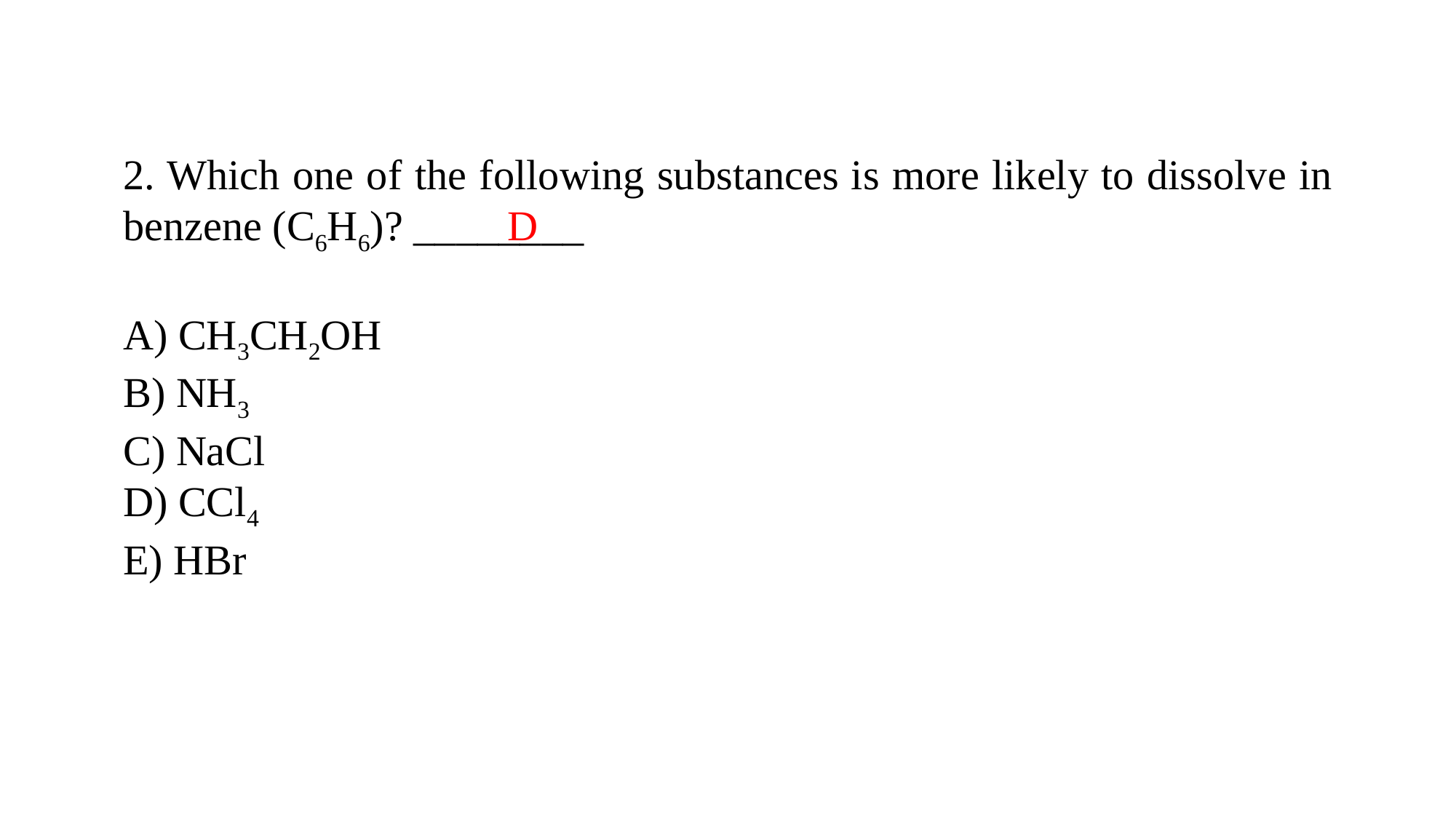

2. Which one of the following substances is more likely to dissolve in benzene (C6H6)? ________

A) CH3CH2OH
B) NH3
C) NaCl
D) CCl4
E) HBr
D